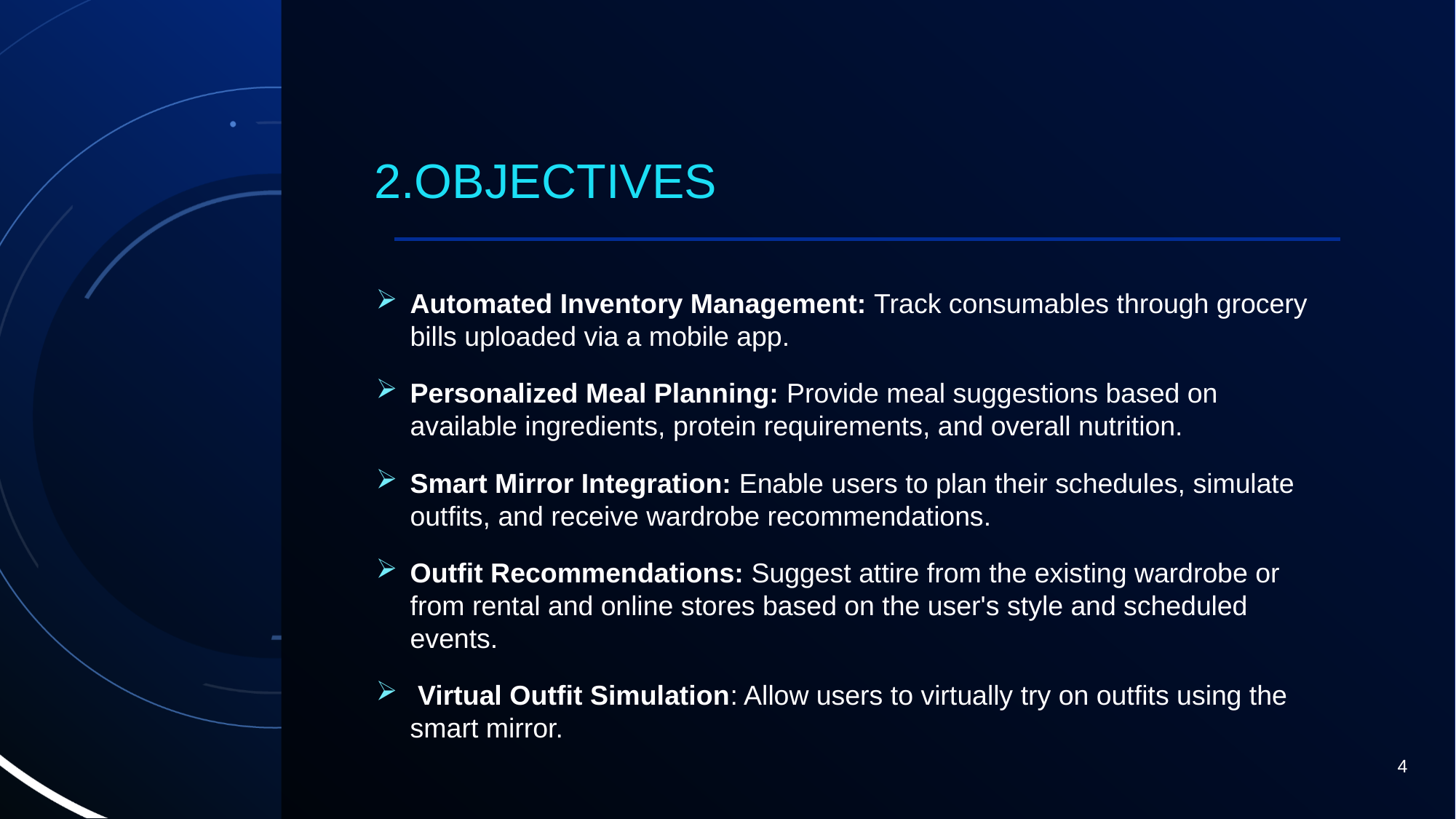

# 2.OBJECTIVES

Automated Inventory Management: Track consumables through grocery bills uploaded via a mobile app.
Personalized Meal Planning: Provide meal suggestions based on available ingredients, protein requirements, and overall nutrition.
Smart Mirror Integration: Enable users to plan their schedules, simulate outfits, and receive wardrobe recommendations.
Outfit Recommendations: Suggest attire from the existing wardrobe or from rental and online stores based on the user's style and scheduled events.
 Virtual Outfit Simulation: Allow users to virtually try on outfits using the smart mirror.
4